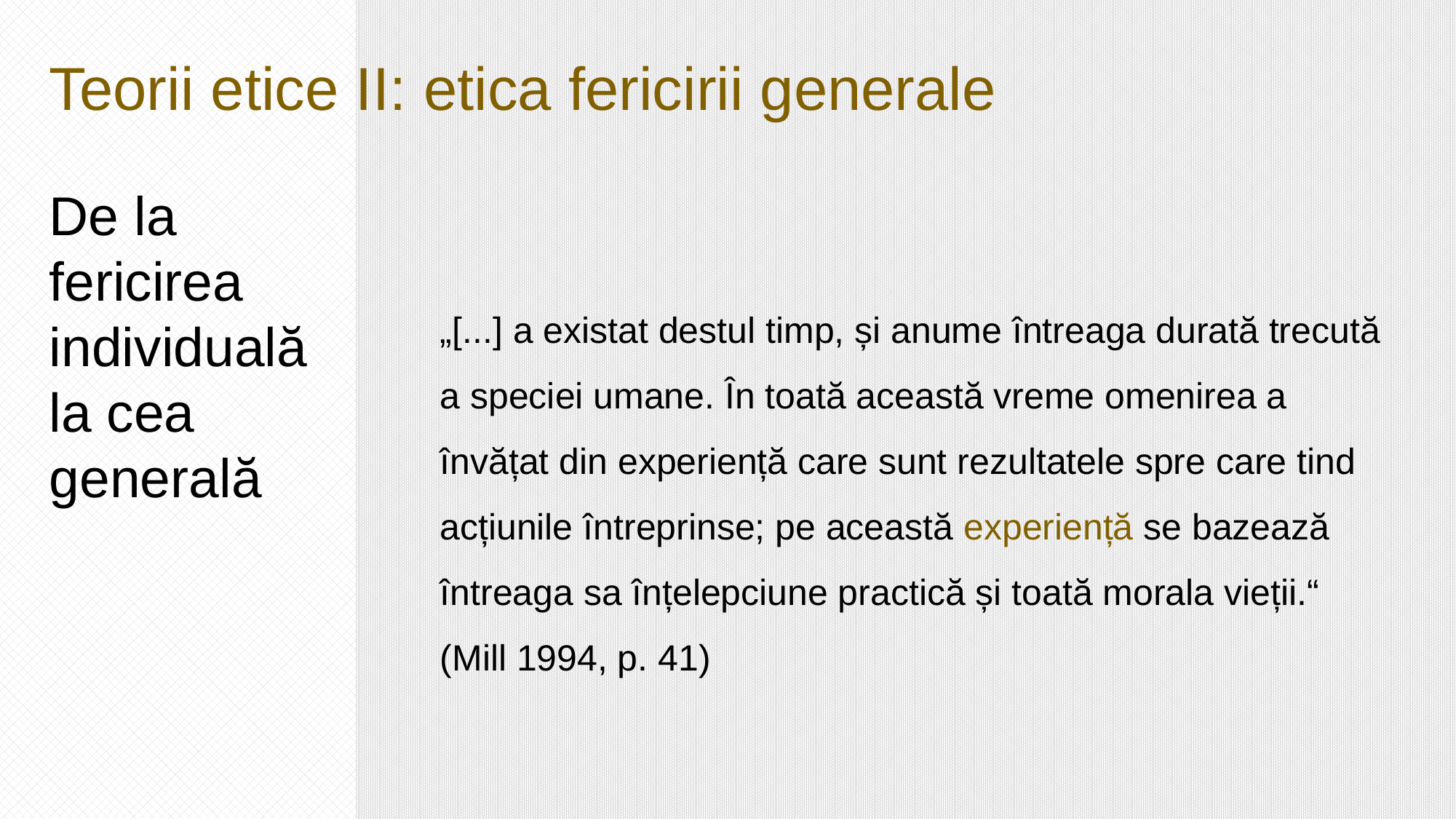

Teorii etice II: etica fericirii generale
De la fericirea individuală la cea generală
„[...] a existat destul timp, și anume întreaga durată trecută a speciei umane. În toată această vreme omenirea a învățat din experiență care sunt rezultatele spre care tind acțiunile întreprinse; pe această experiență se bazează întreaga sa înțelepciune practică și toată morala vieții.“ (Mill 1994, p. 41)